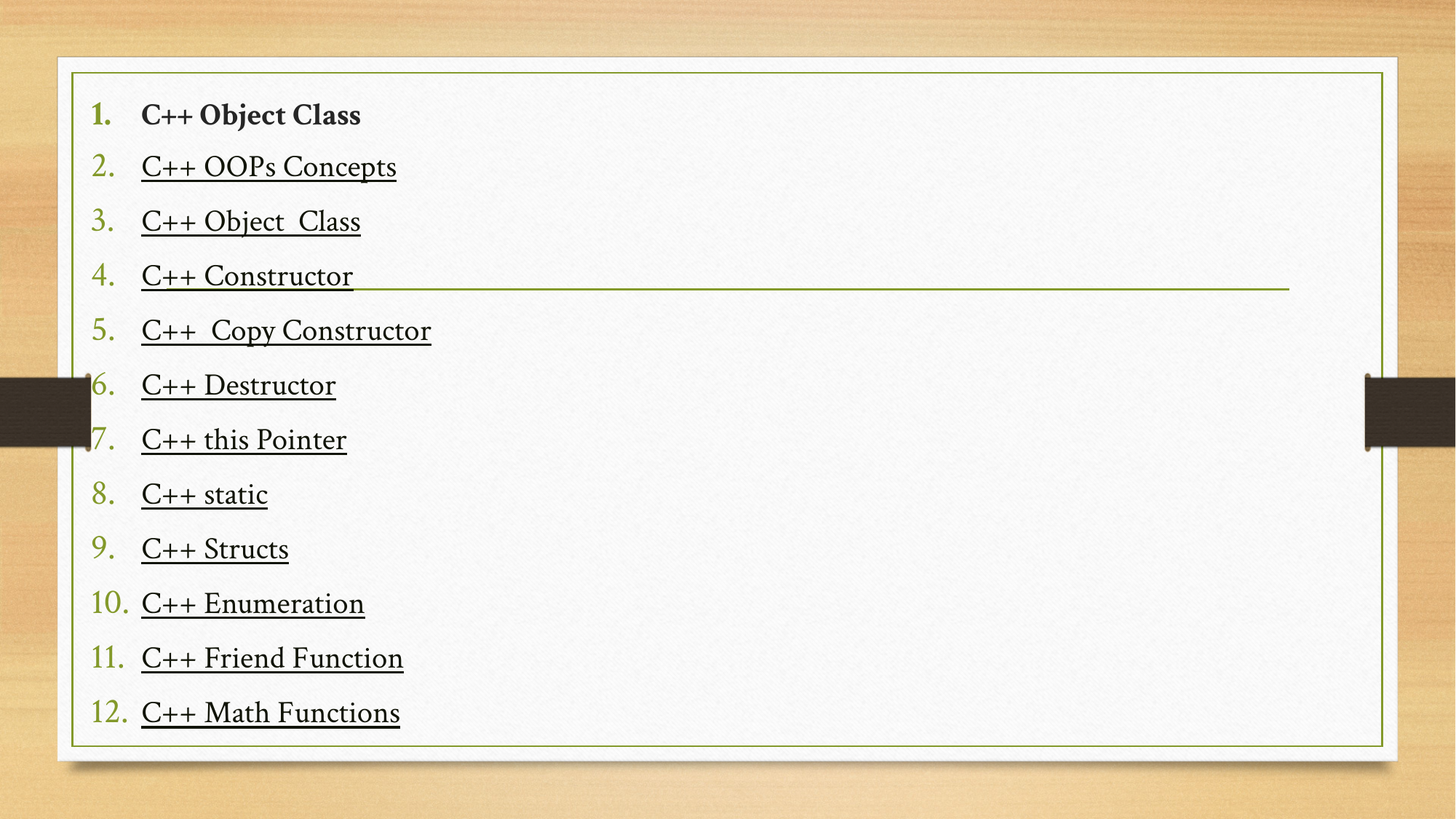

C++ Object Class
C++ OOPs Concepts
C++ Object  Class
C++ Constructor
C++  Copy Constructor
C++ Destructor
C++ this Pointer
C++ static
C++ Structs
C++ Enumeration
C++ Friend Function
C++ Math Functions